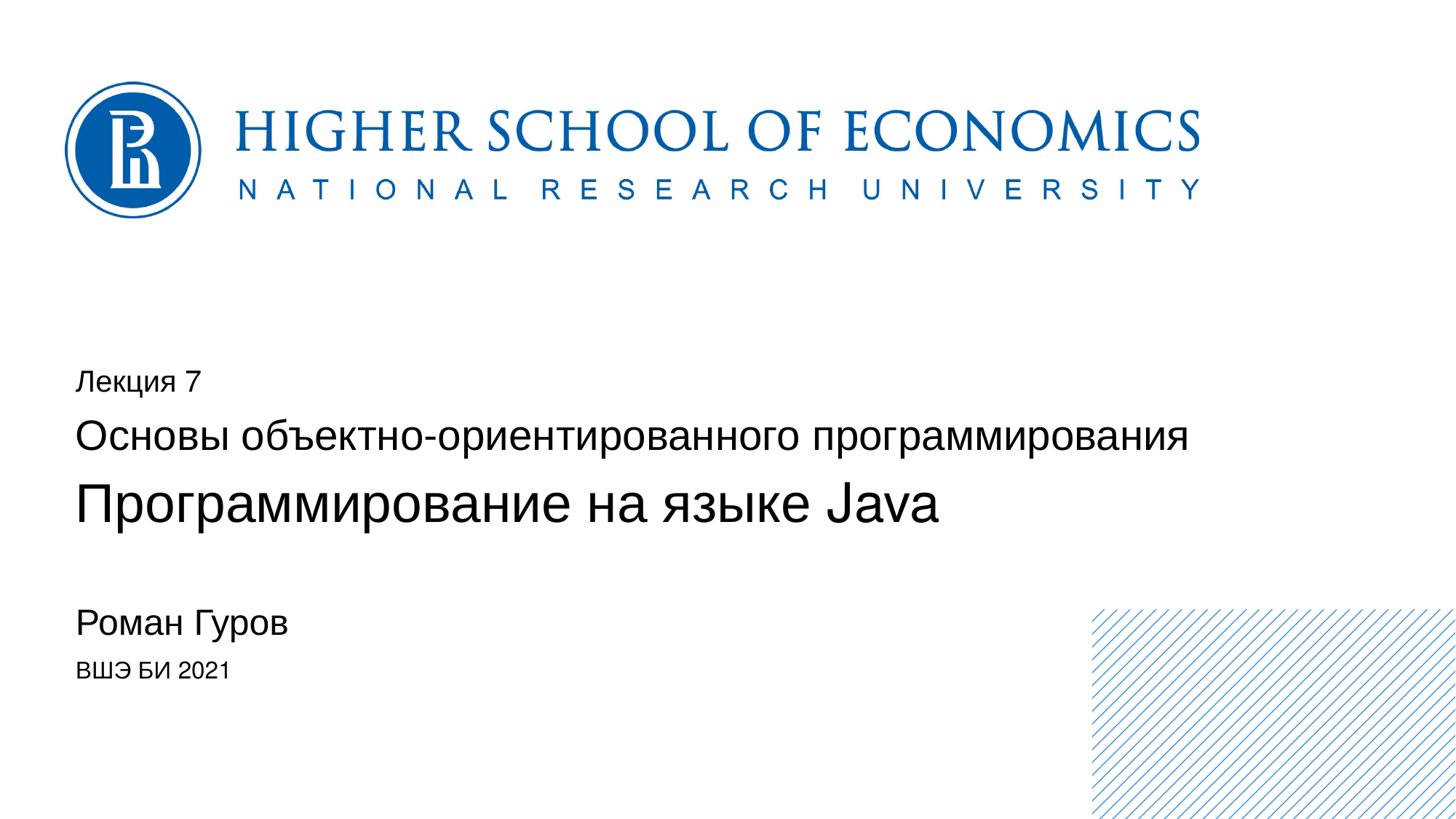

Лекция 7
Основы объектно-ориентированного программирования
Программирование на языке Java

Роман Гуров
ВШЭ БИ 2021